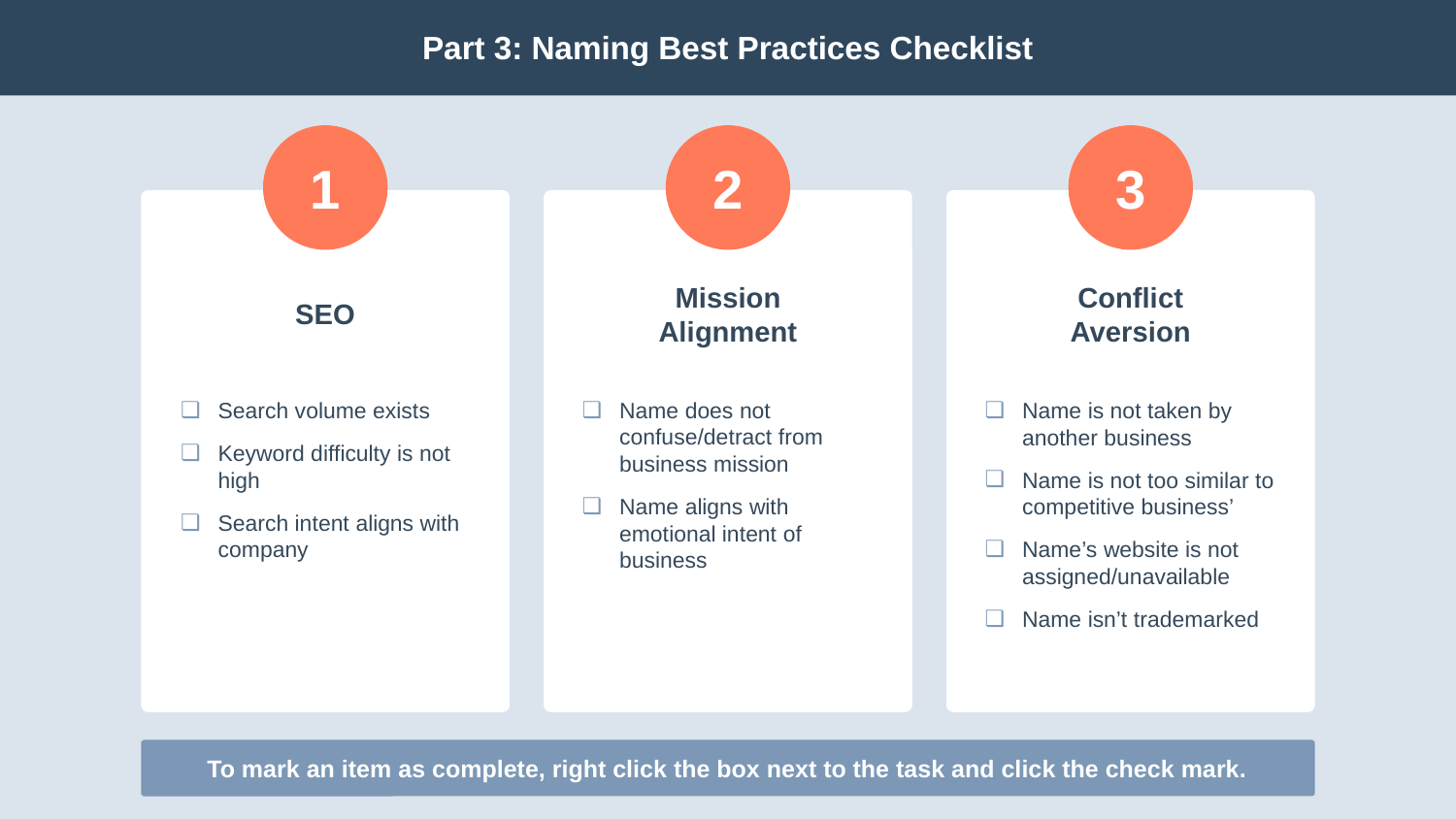

Part 3: Naming Best Practices Checklist

1
2
3

Mission Alignment
Conflict Aversion
SEO
Search volume exists
Keyword difficulty is not high
Search intent aligns with company
Name does not confuse/detract from business mission
Name aligns with emotional intent of business
Name is not taken by another business
Name is not too similar to competitive business’
Name’s website is not assigned/unavailable
Name isn’t trademarked
To mark an item as complete, right click the box next to the task and click the check mark.